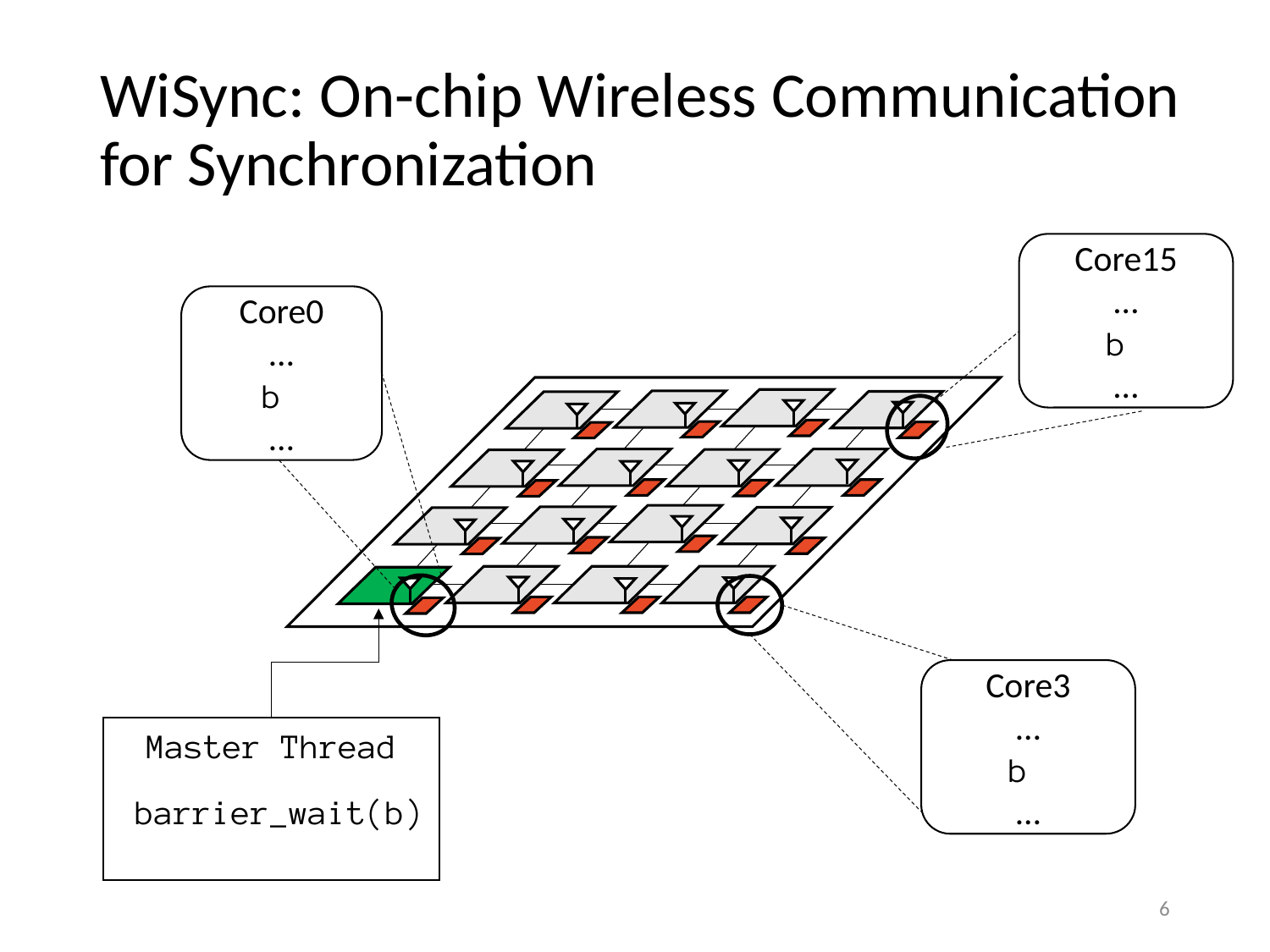

# WiSync: On-chip Wireless Communication for Synchronization
Core15
…
b
…
Core0
…
b
…

Core3
…
b
…
Master Thread​

 barrier_wait(b)

6